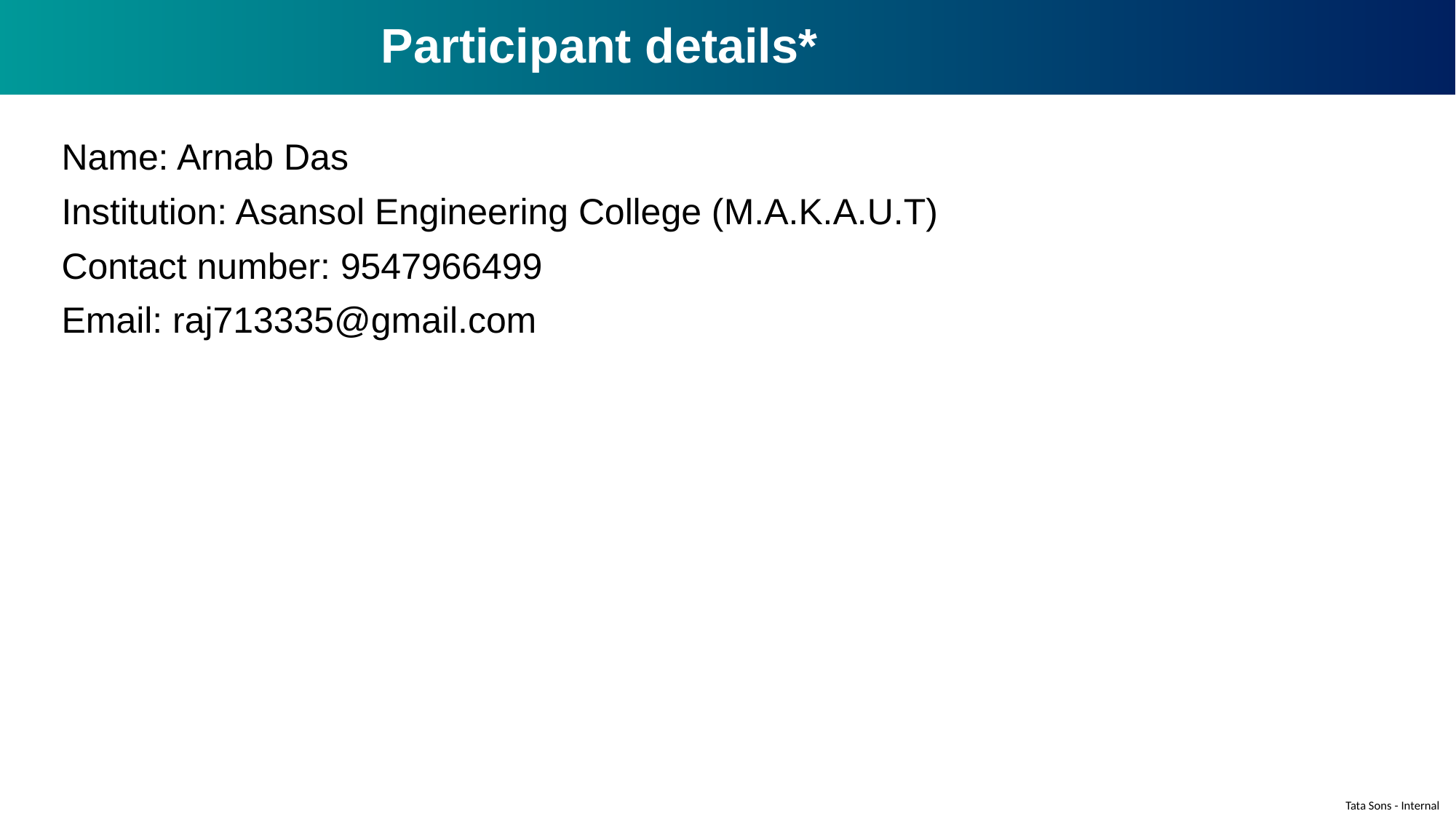

# Participant details*
Name: Arnab Das
Institution: Asansol Engineering College (M.A.K.A.U.T)
Contact number: 9547966499
Email: raj713335@gmail.com